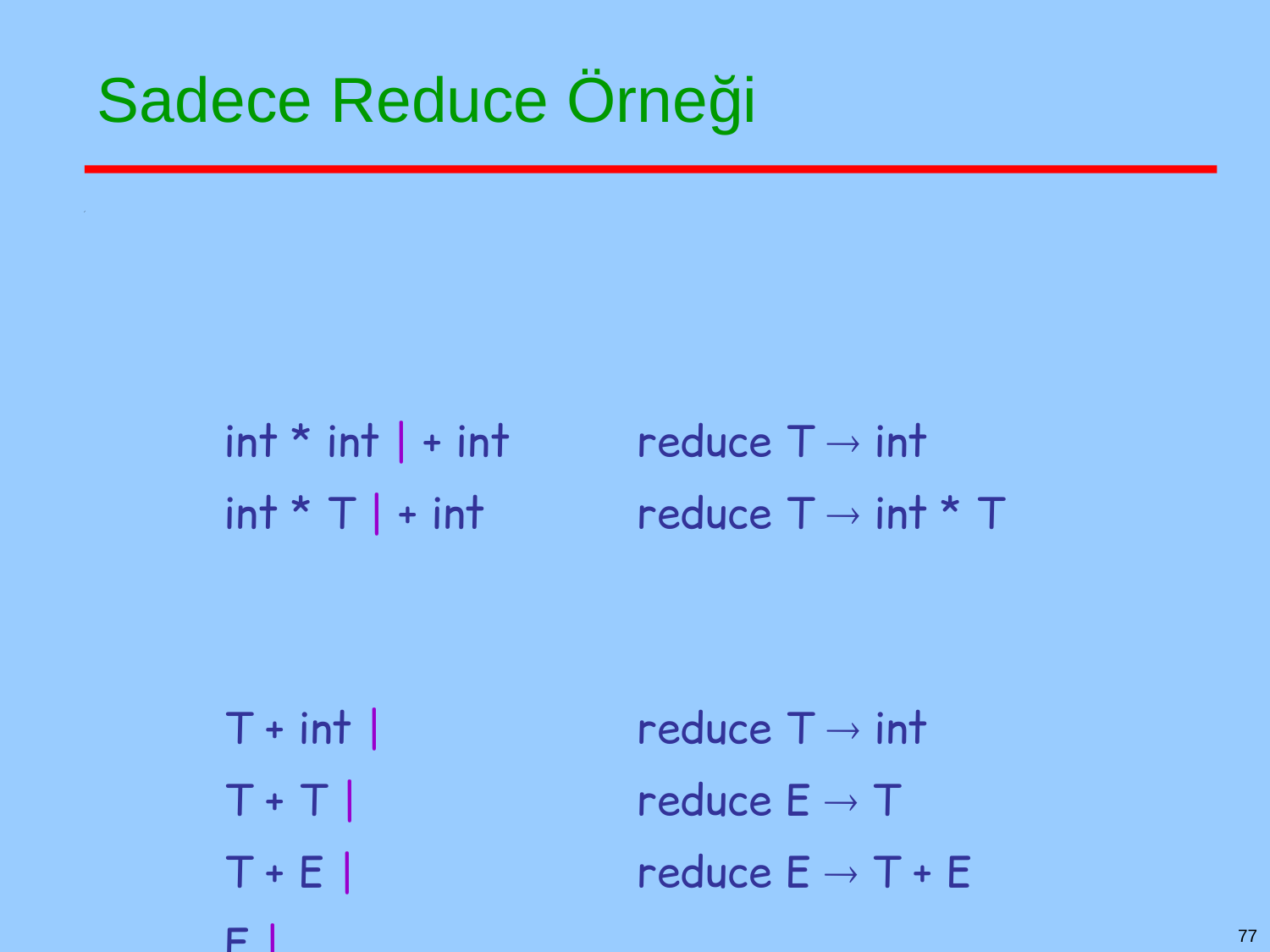

# Sadece Reduce Örneği
|  |  |
| --- | --- |
|  |  |
|  |  |
| int \* int | + int | reduce T → int |
| int \* T | + int | reduce T → int \* T |
|  |  |
|  |  |
| T + int | | reduce T → int |
| T + T | | reduce E → T |
| T + E | | reduce E → T + E |
| E | |  |
77